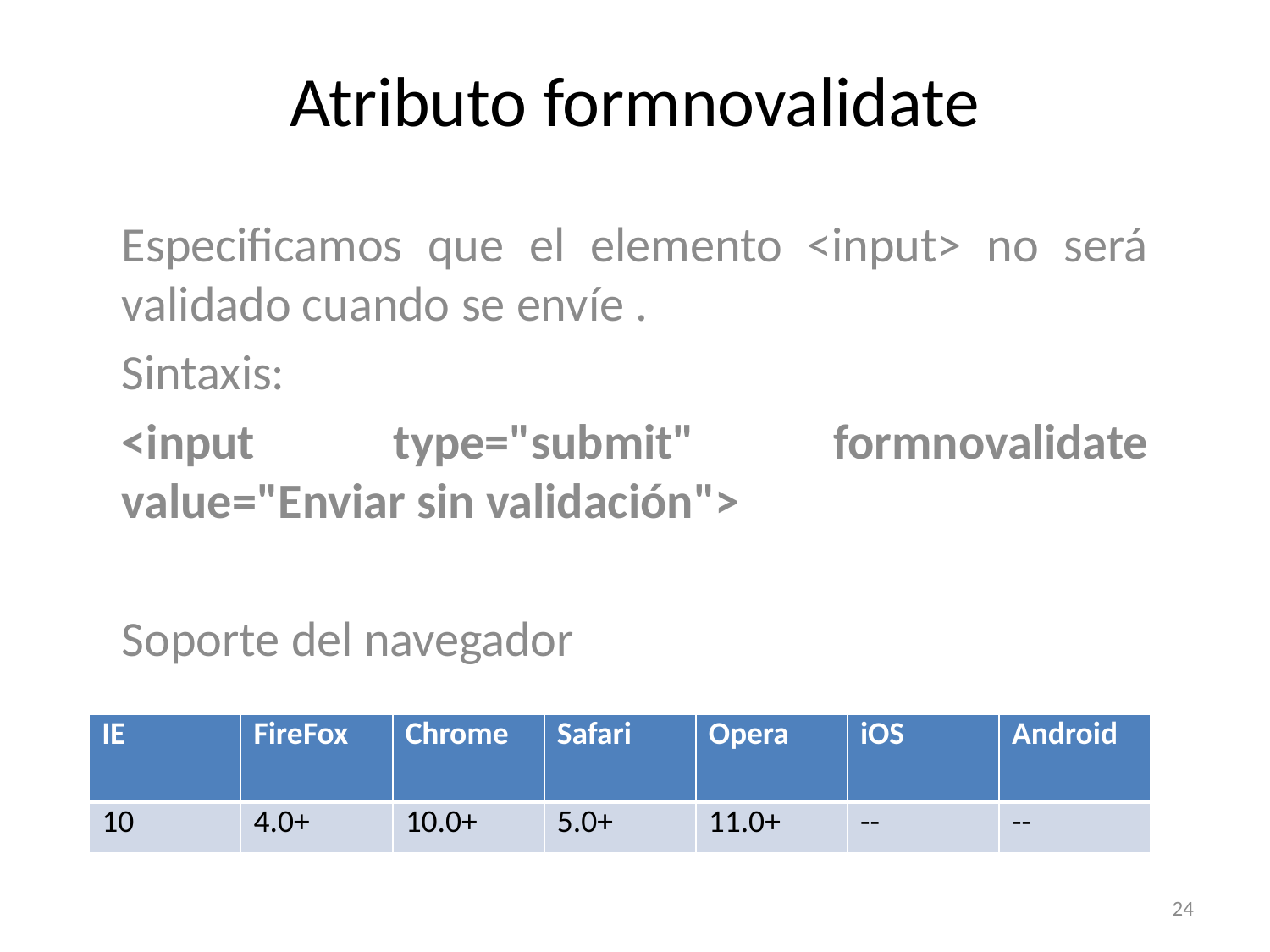

# Atributo formnovalidate
Especificamos que el elemento <input> no será validado cuando se envíe .
Sintaxis:
<input type="submit" formnovalidate value="Enviar sin validación">

Soporte del navegador

| IE | FireFox | Chrome | Safari | Opera | iOS | Android |
| --- | --- | --- | --- | --- | --- | --- |
| 10 | 4.0+ | 10.0+ | 5.0+ | 11.0+ | -- | -- |
24